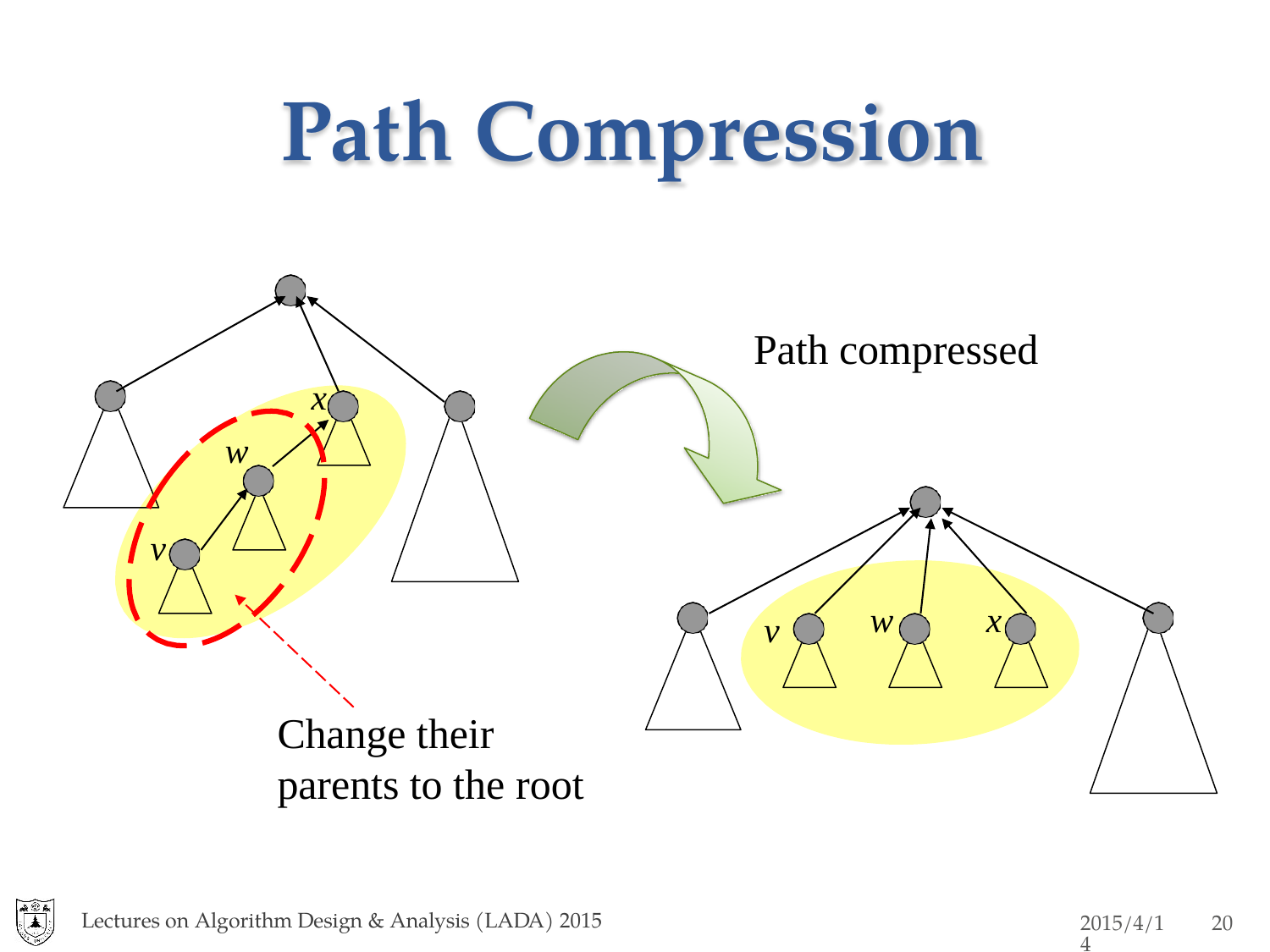

# Path Compression

Path compressed

x
w

v

w
x

v

Change their  parents to the root
Lectures on Algorithm Design & Analysis (LADA) 2015
20
2015/4/14